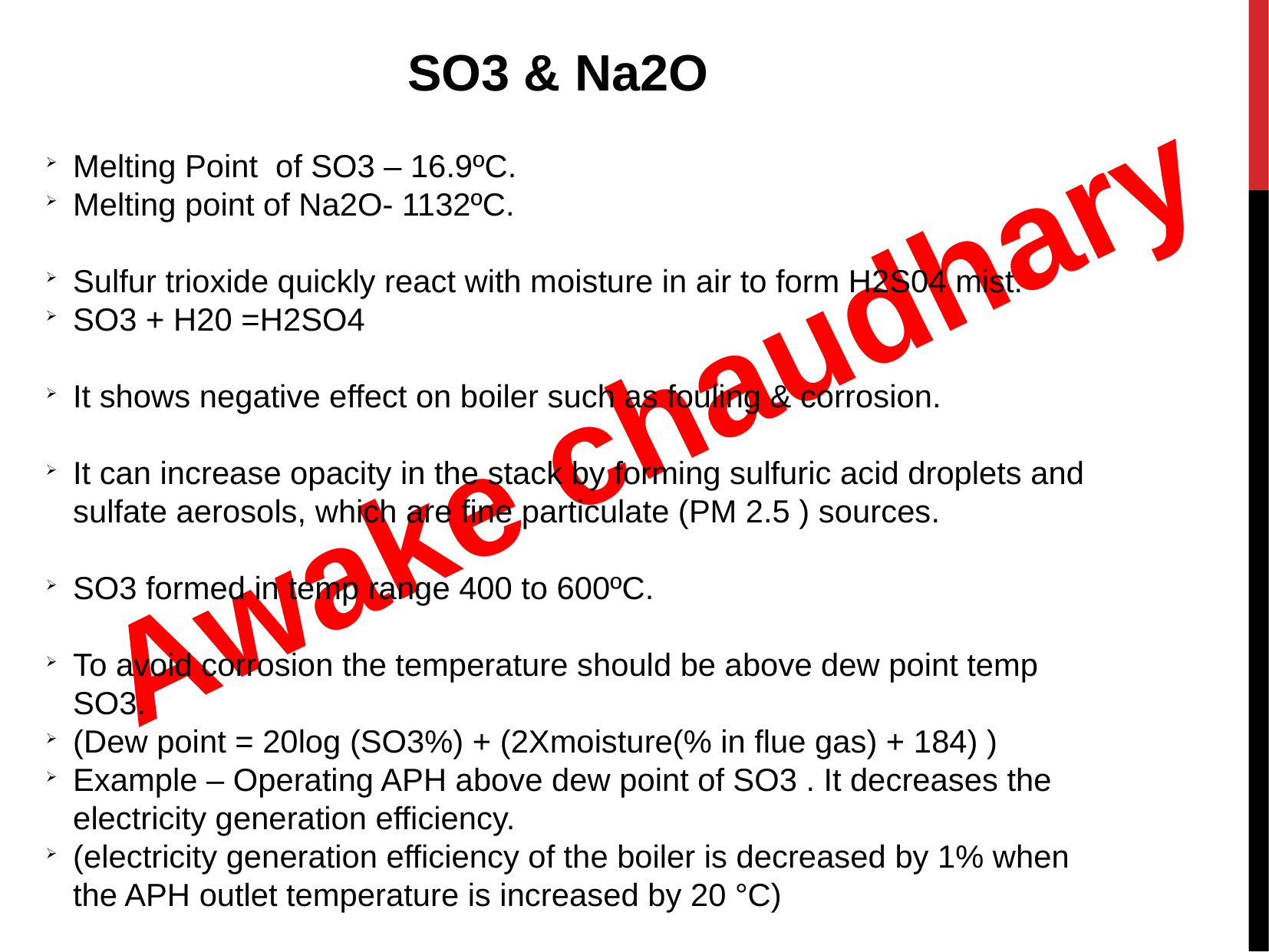

SO3 & Na2O
Melting Point  of SO3 – 16.9ºC.
Melting point of Na2O- 1132ºC.

Sulfur trioxide quickly react with moisture in air to form H2S04 mist.
SO3 + H20 =H2SO4

It shows negative effect on boiler such as fouling & corrosion.

It can increase opacity in the stack by forming sulfuric acid droplets and sulfate aerosols, which are fine particulate (PM 2.5 ) sources.

SO3 formed in temp range 400 to 600ºC.

To avoid corrosion the temperature should be above dew point temp SO3.
(Dew point = 20log (SO3%) + (2Xmoisture(% in flue gas) + 184) )
Example – Operating APH above dew point of SO3 . It decreases the electricity generation efficiency.
(electricity generation efficiency of the boiler is decreased by 1% when the APH outlet temperature is increased by 20 °C)